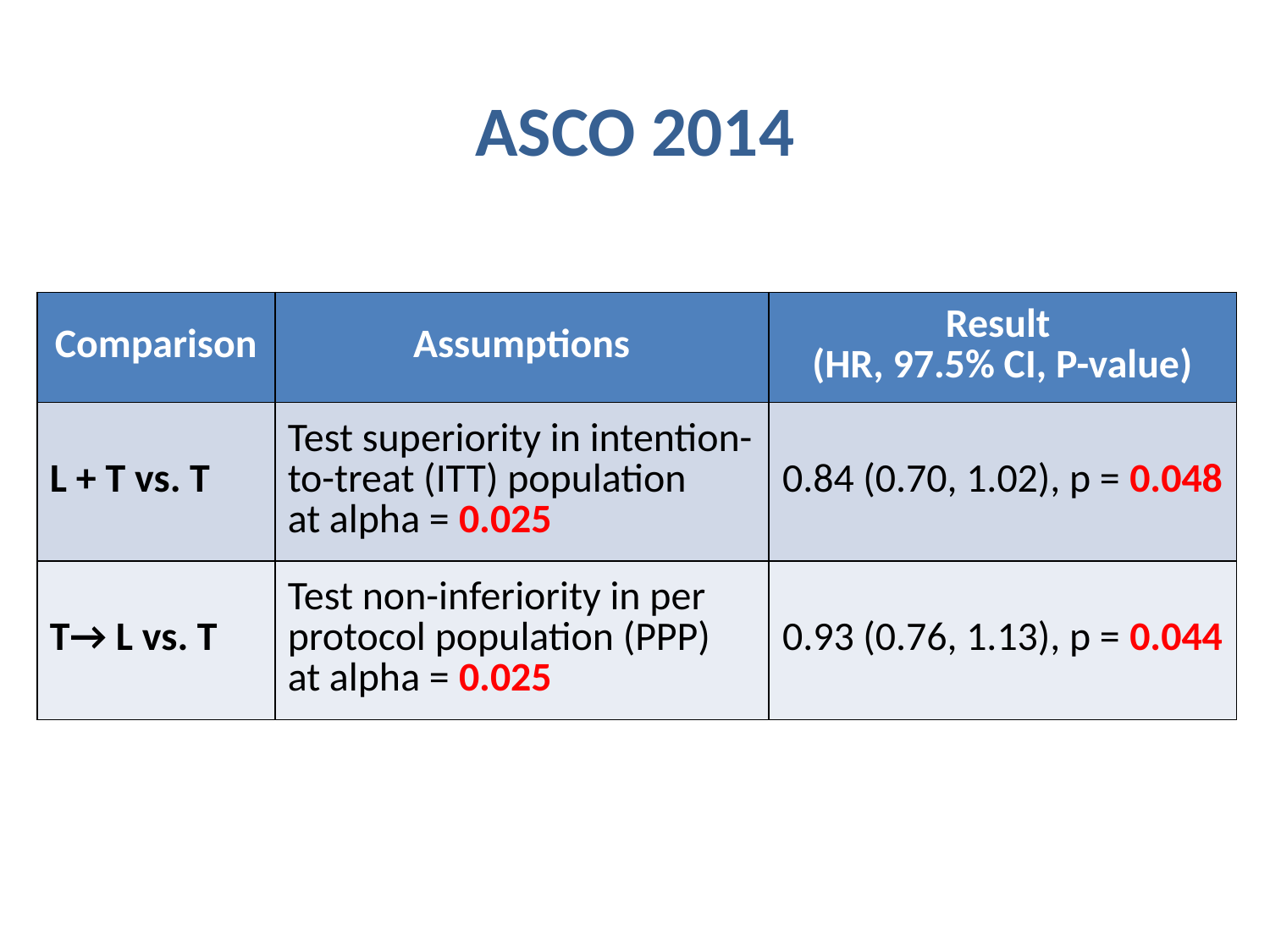

# ASCO 2014
| Comparison | Assumptions | Result (HR, 97.5% CI, P-value) |
| --- | --- | --- |
| L + T vs. T | Test superiority in intention-to-treat (ITT) population at alpha = 0.025 | 0.84 (0.70, 1.02), p = 0.048 |
| T→ L vs. T | Test non-inferiority in per protocol population (PPP) at alpha = 0.025 | 0.93 (0.76, 1.13), p = 0.044 |